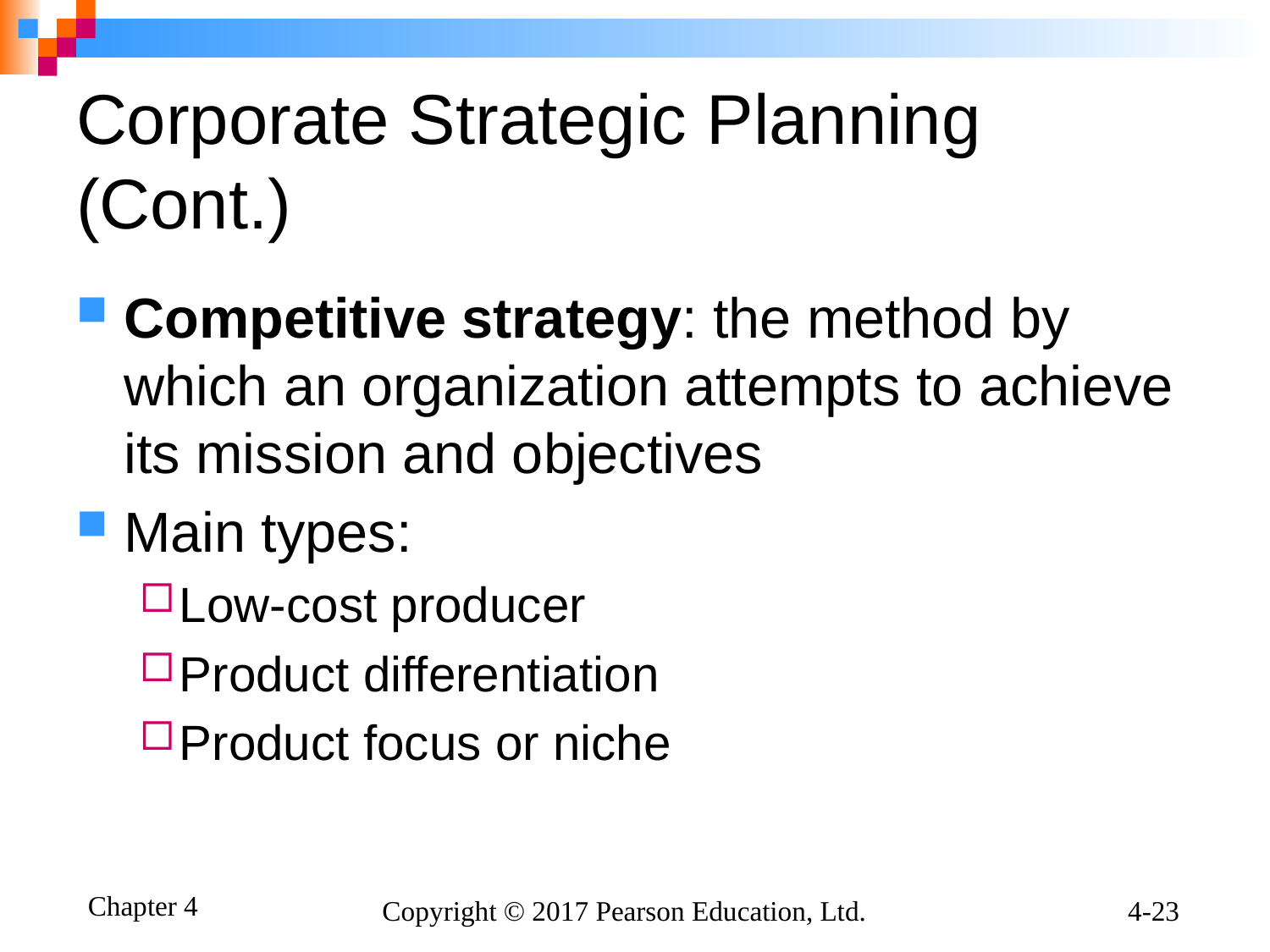

# Corporate Strategic Planning (Cont.)
Competitive strategy: the method by which an organization attempts to achieve its mission and objectives
Main types:
Low-cost producer
Product differentiation
Product focus or niche